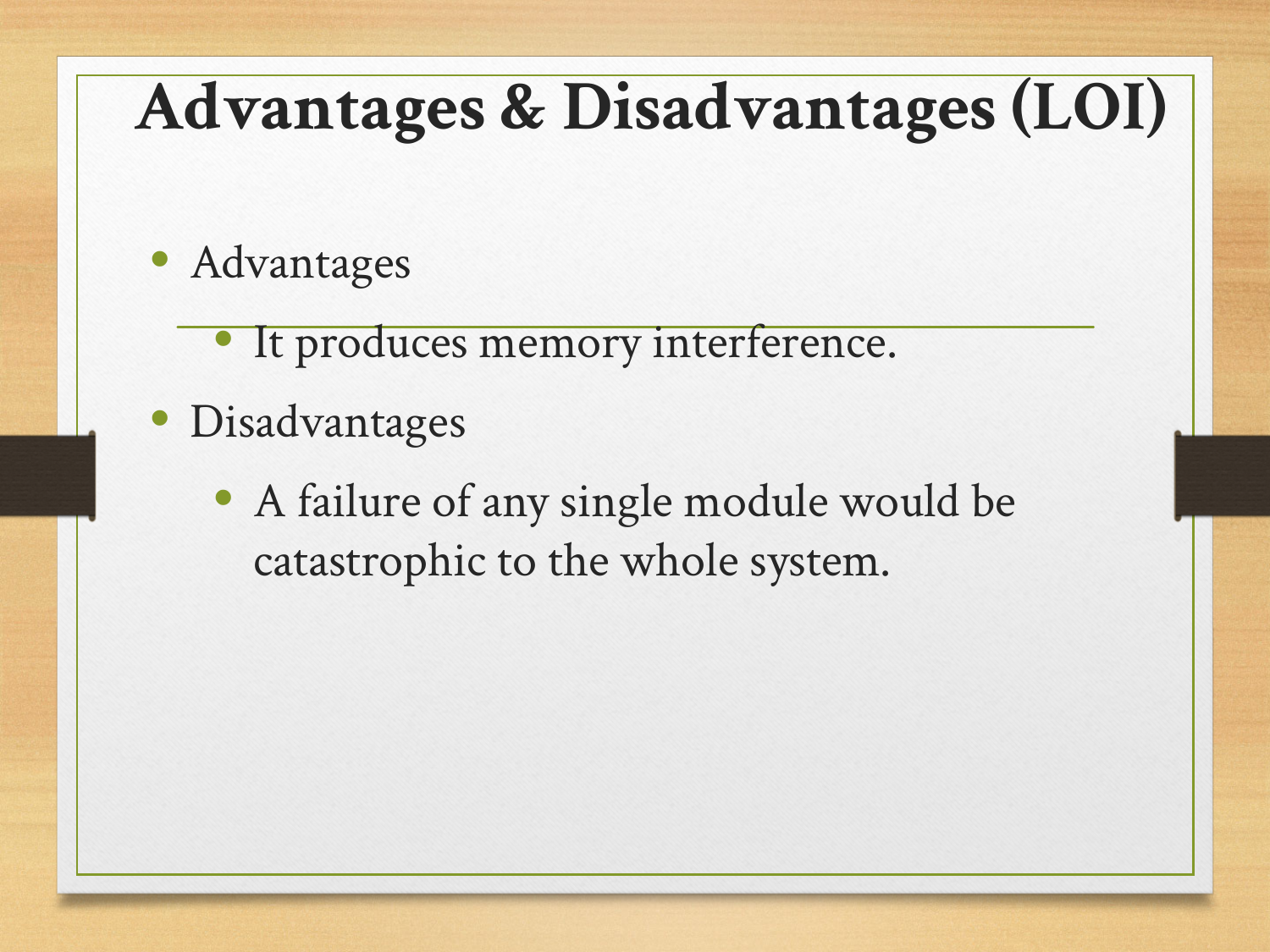

# Advantages & Disadvantages (LOI)
Advantages
It produces memory interference.
Disadvantages
A failure of any single module would be catastrophic to the whole system.